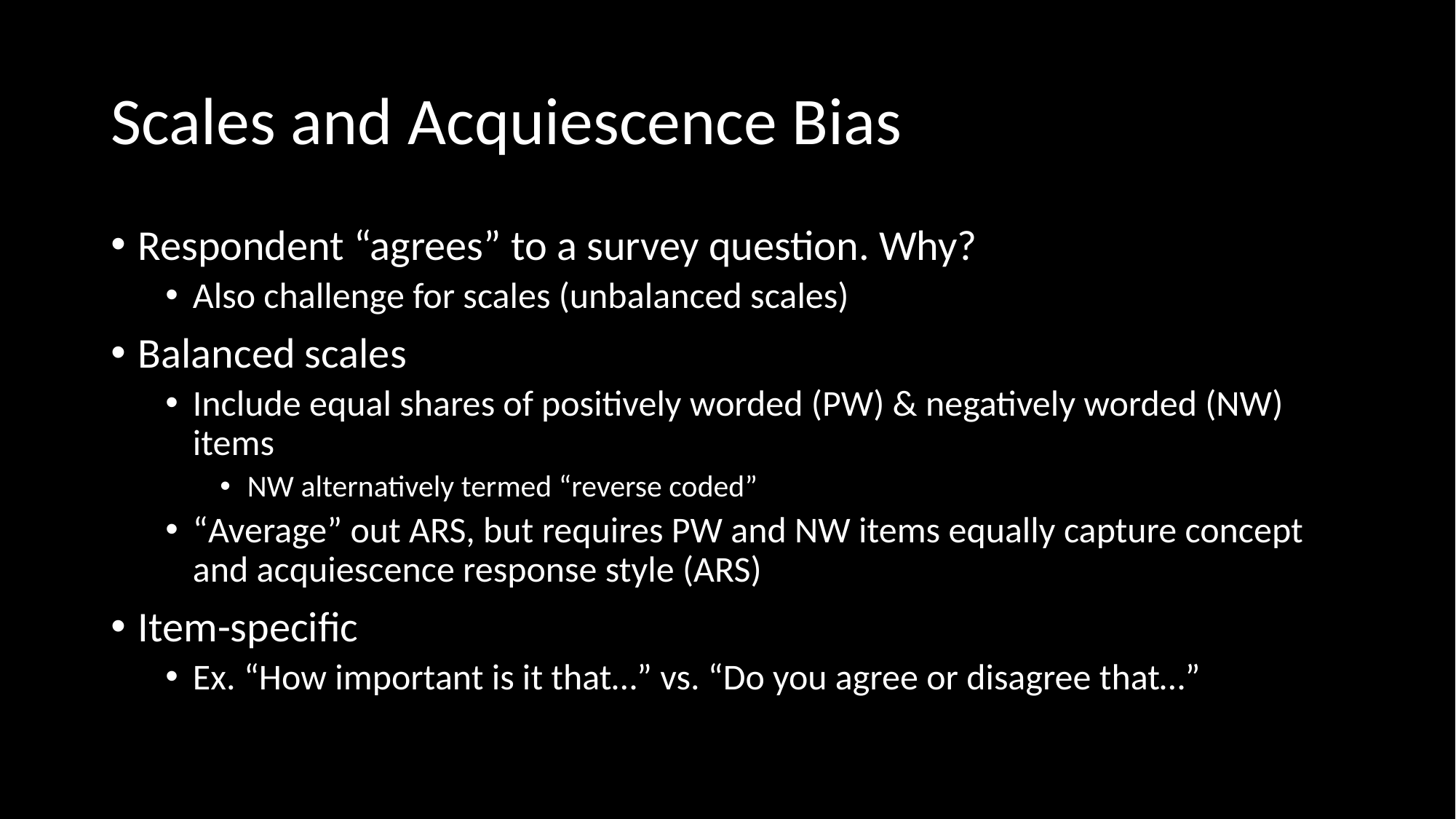

# Scales and Acquiescence Bias
Respondent “agrees” to a survey question. Why?
Also challenge for scales (unbalanced scales)
Balanced scales
Include equal shares of positively worded (PW) & negatively worded (NW) items
NW alternatively termed “reverse coded”
“Average” out ARS, but requires PW and NW items equally capture concept and acquiescence response style (ARS)
Item-specific
Ex. “How important is it that…” vs. “Do you agree or disagree that…”